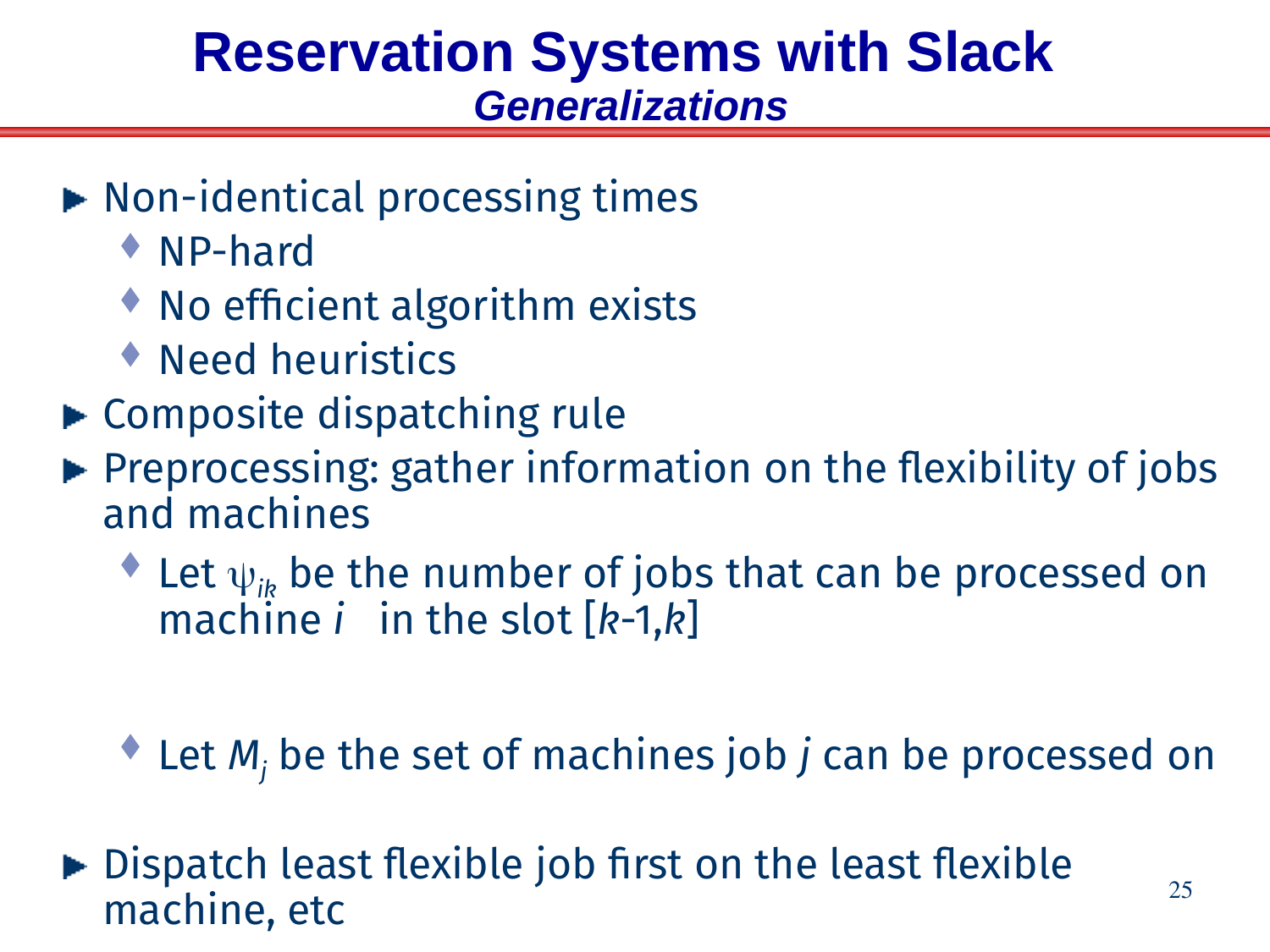

# Reservation Systems with Slack Generalizations
Non-identical processing times
NP-hard
No efficient algorithm exists
Need heuristics
Composite dispatching rule
Preprocessing: gather information on the flexibility of jobs and machines
Let ψik be the number of jobs that can be processed on machine i   in the slot [k-1,k]

Let Mj be the set of machines job j can be processed on

Dispatch least flexible job first on the least flexible machine, etc
25